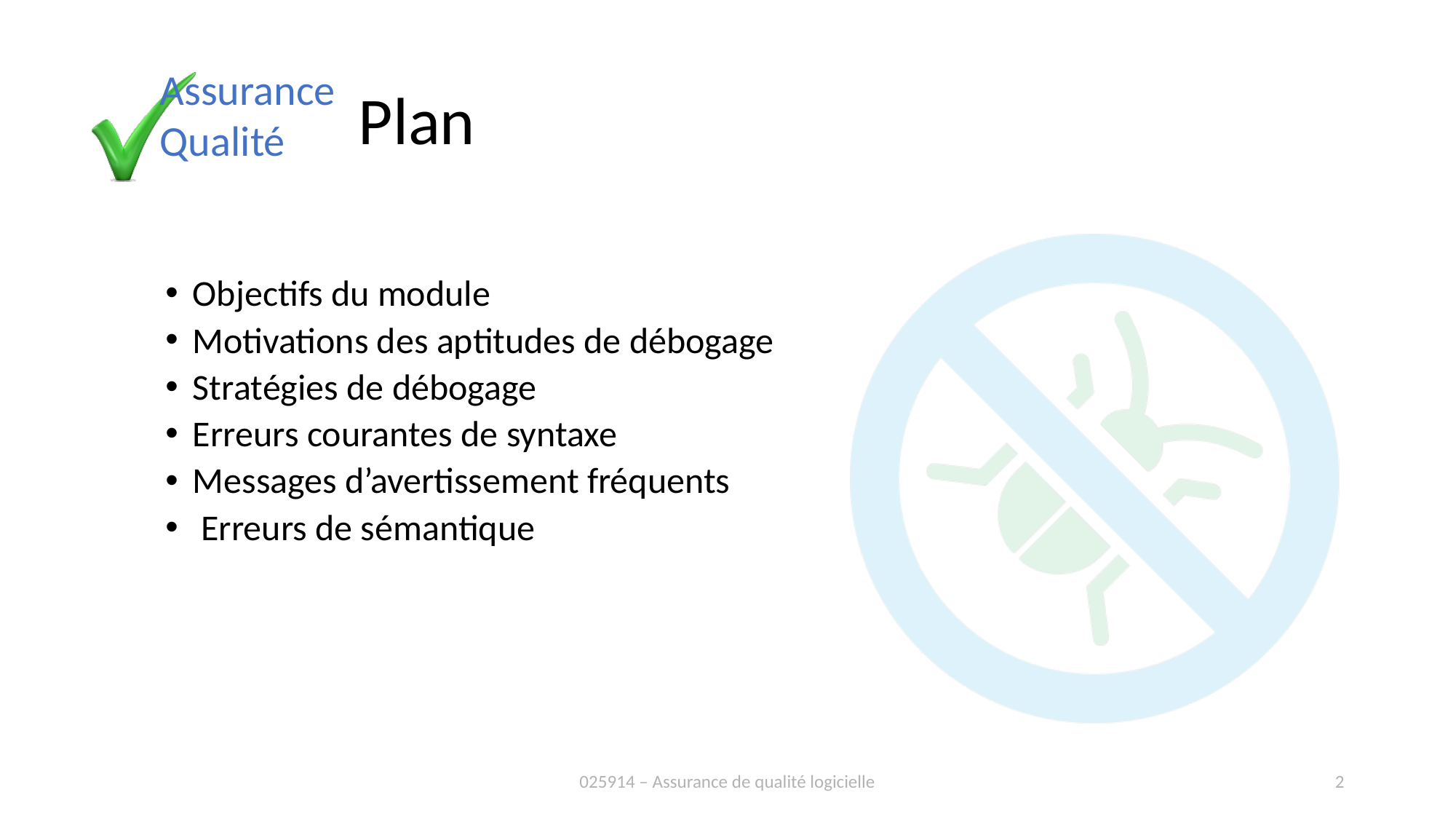

# Plan

Objectifs du module
Motivations des aptitudes de débogage
Stratégies de débogage
Erreurs courantes de syntaxe
Messages d’avertissement fréquents
 Erreurs de sémantique
025914 – Assurance de qualité logicielle
2